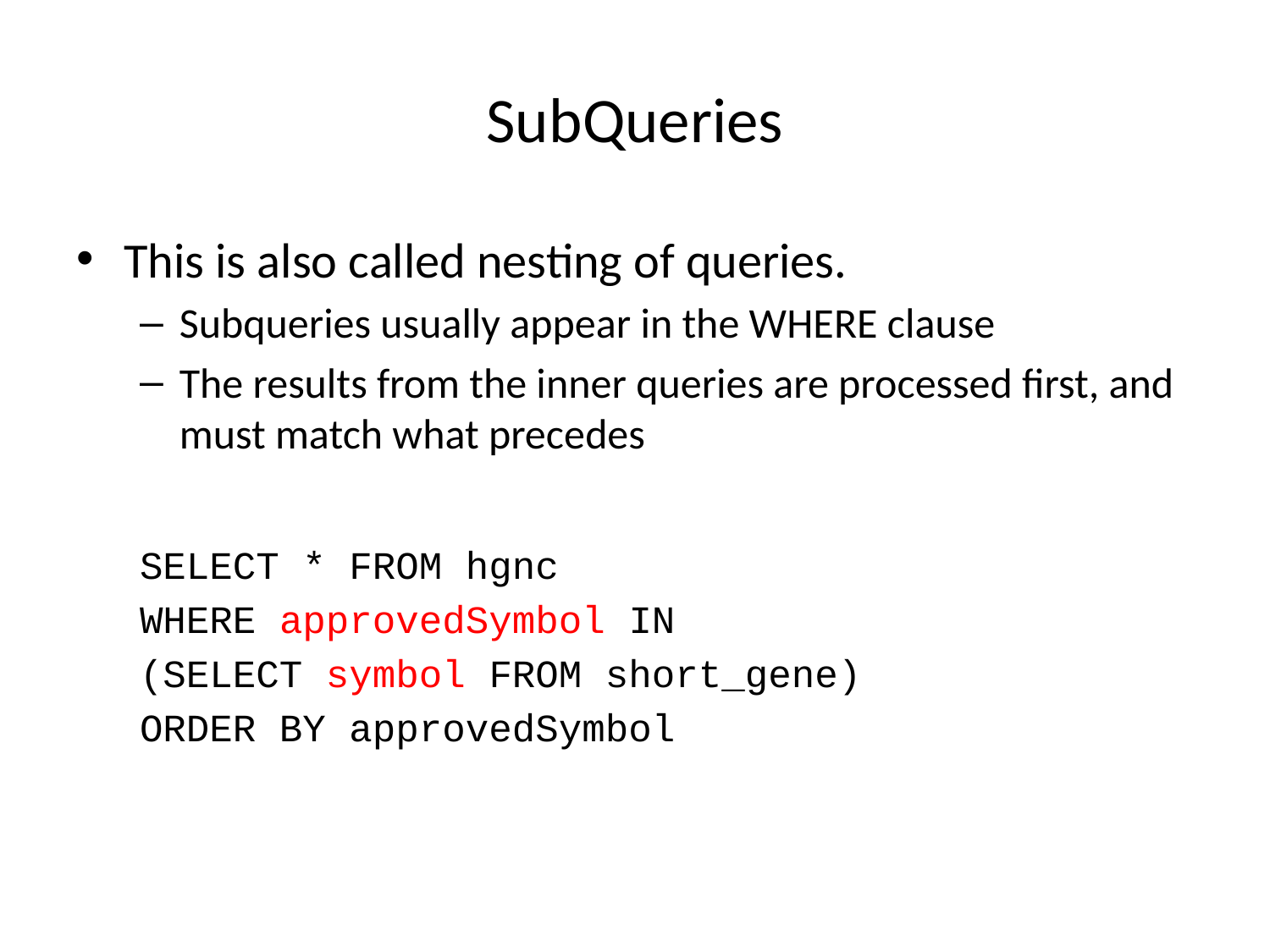

# SubQueries
This is also called nesting of queries.
Subqueries usually appear in the WHERE clause
The results from the inner queries are processed first, and must match what precedes

SELECT * FROM hgnc
WHERE approvedSymbol IN
(SELECT symbol FROM short_gene)
ORDER BY approvedSymbol